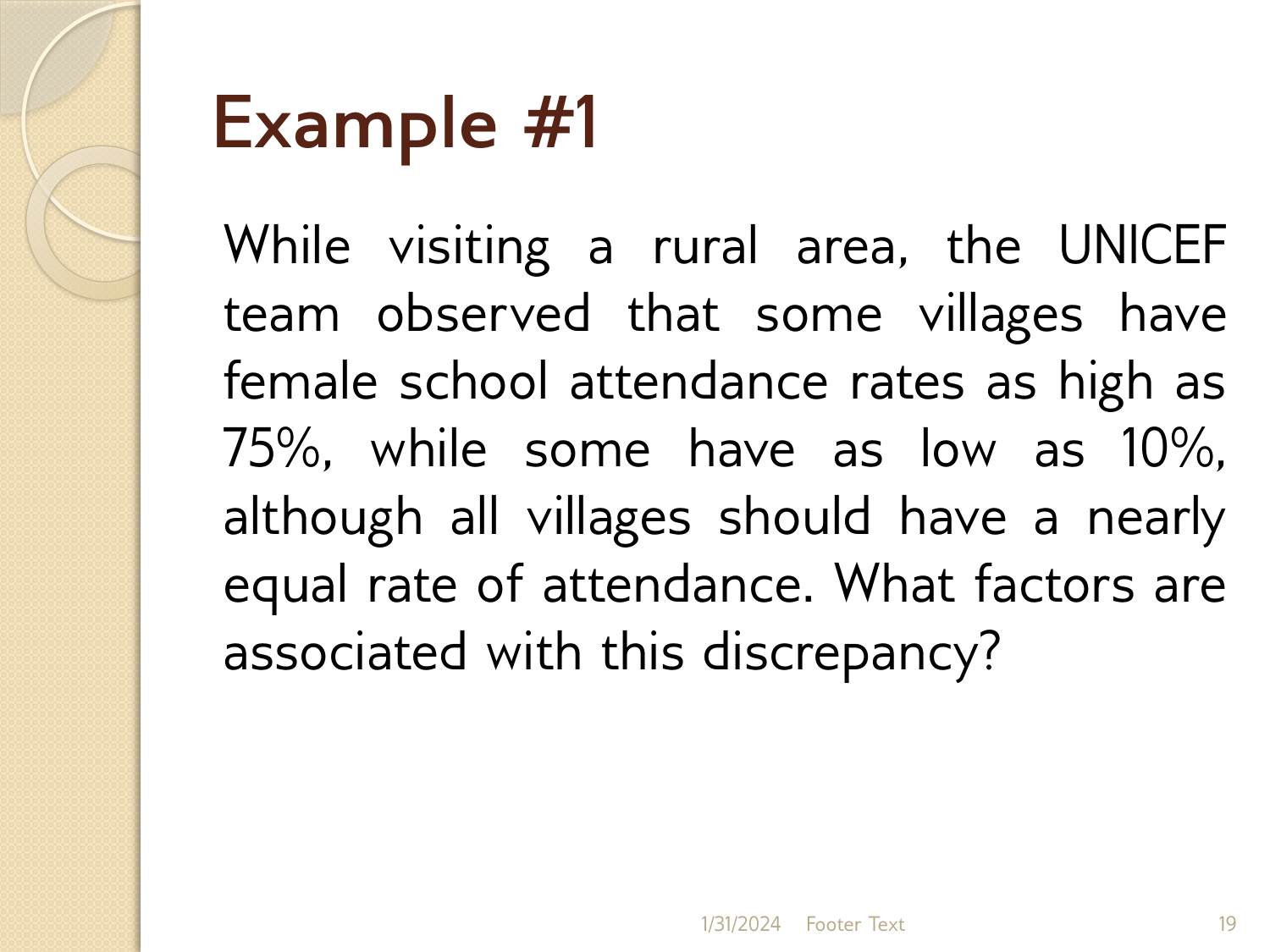

# Example #1
While visiting a rural area, the UNICEF team observed that some villages have female school attendance rates as high as 75%, while some have as low as 10%, although all villages should have a nearly equal rate of attendance. What factors are associated with this discrepancy?

1/31/2024
Footer Text
19